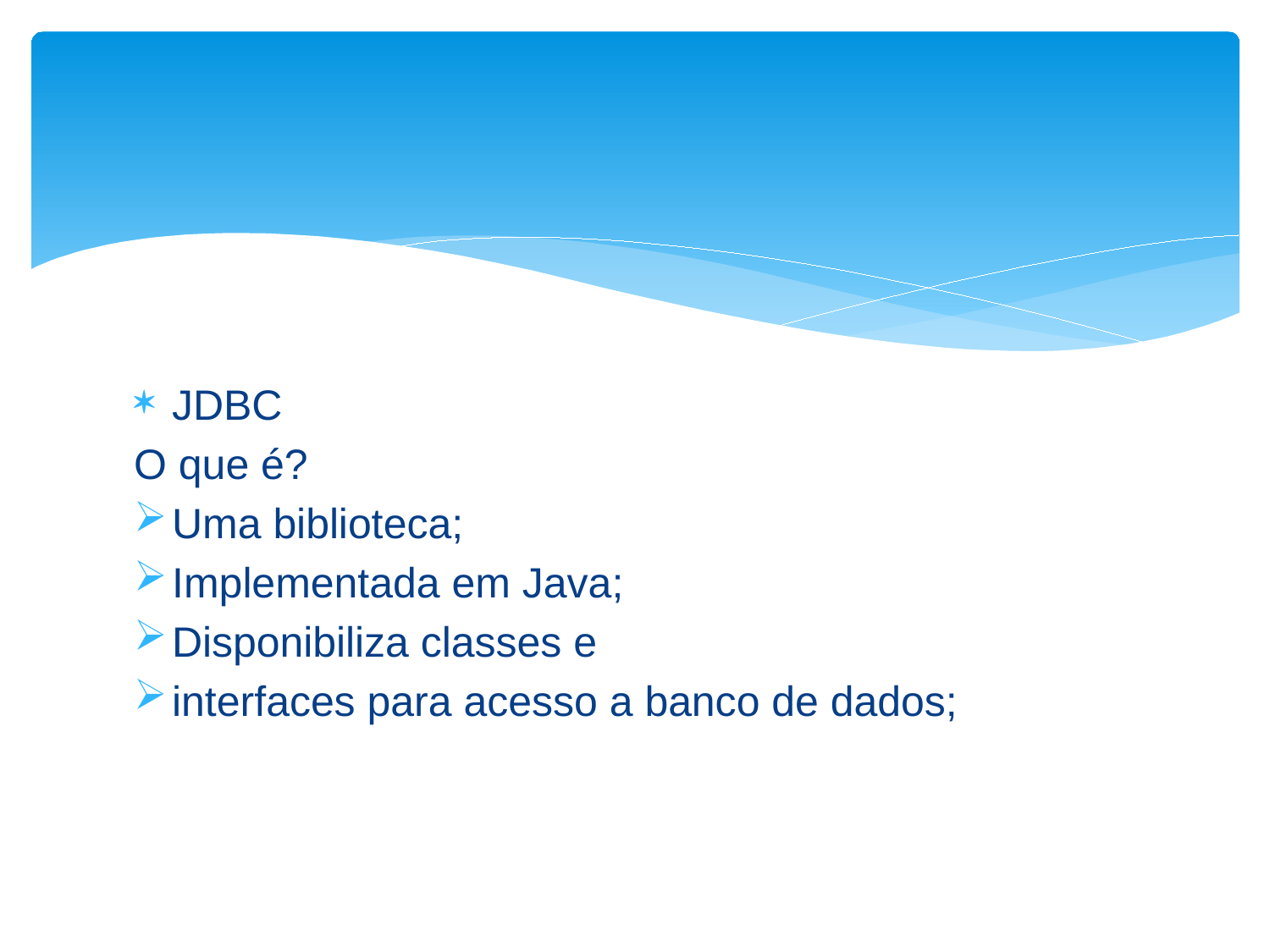

#
JDBC
O que é?
Uma biblioteca;
Implementada em Java;
Disponibiliza classes e
interfaces para acesso a banco de dados;